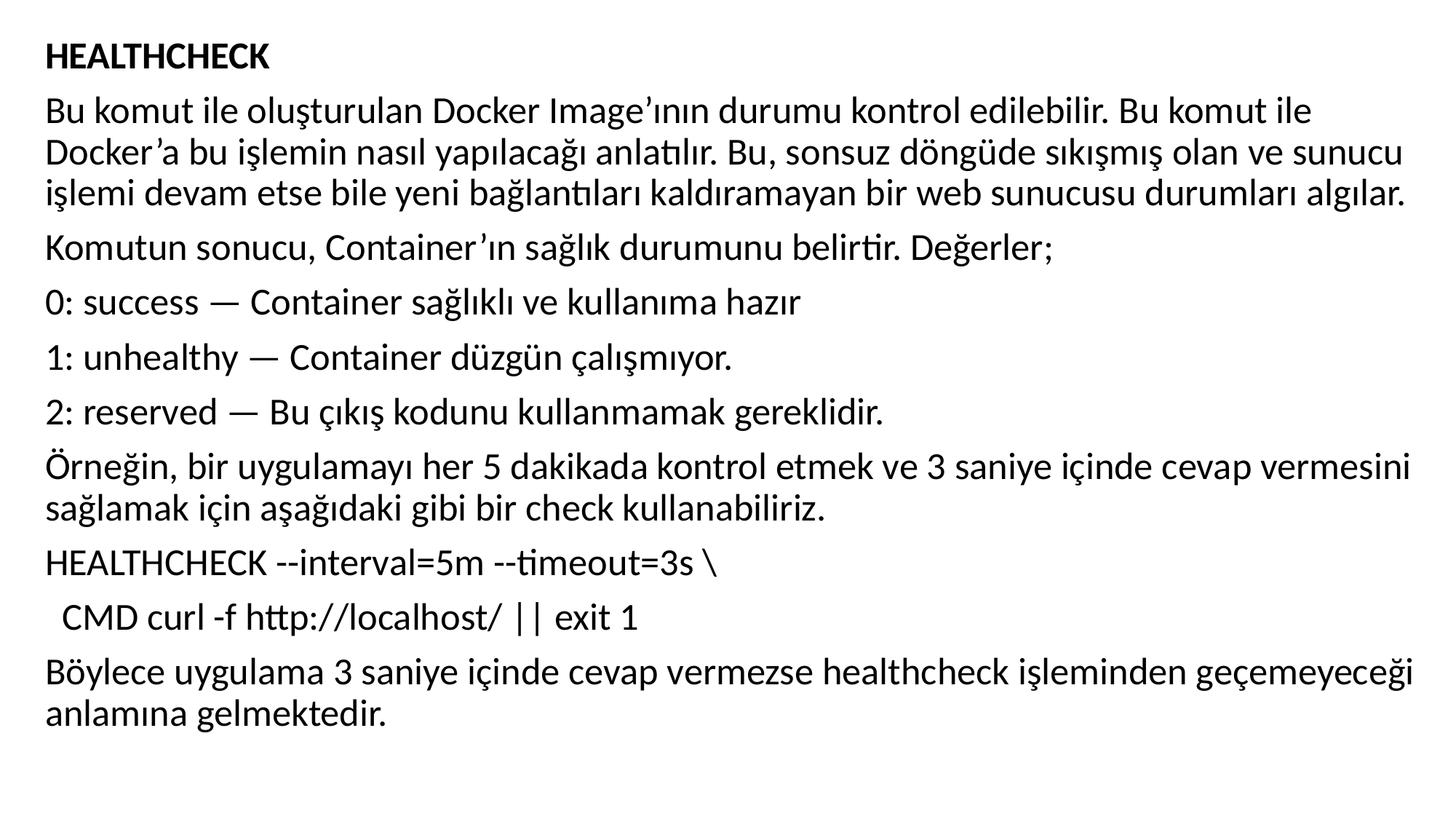

HEALTHCHECK
Bu komut ile oluşturulan Docker Image’ının durumu kontrol edilebilir. Bu komut ile Docker’a bu işlemin nasıl yapılacağı anlatılır. Bu, sonsuz döngüde sıkışmış olan ve sunucu işlemi devam etse bile yeni bağlantıları kaldıramayan bir web sunucusu durumları algılar.
Komutun sonucu, Container’ın sağlık durumunu belirtir. Değerler;
0: success — Container sağlıklı ve kullanıma hazır
1: unhealthy — Container düzgün çalışmıyor.
2: reserved — Bu çıkış kodunu kullanmamak gereklidir.
Örneğin, bir uygulamayı her 5 dakikada kontrol etmek ve 3 saniye içinde cevap vermesini sağlamak için aşağıdaki gibi bir check kullanabiliriz.
HEALTHCHECK --interval=5m --timeout=3s \
  CMD curl -f http://localhost/ || exit 1
Böylece uygulama 3 saniye içinde cevap vermezse healthcheck işleminden geçemeyeceği anlamına gelmektedir.